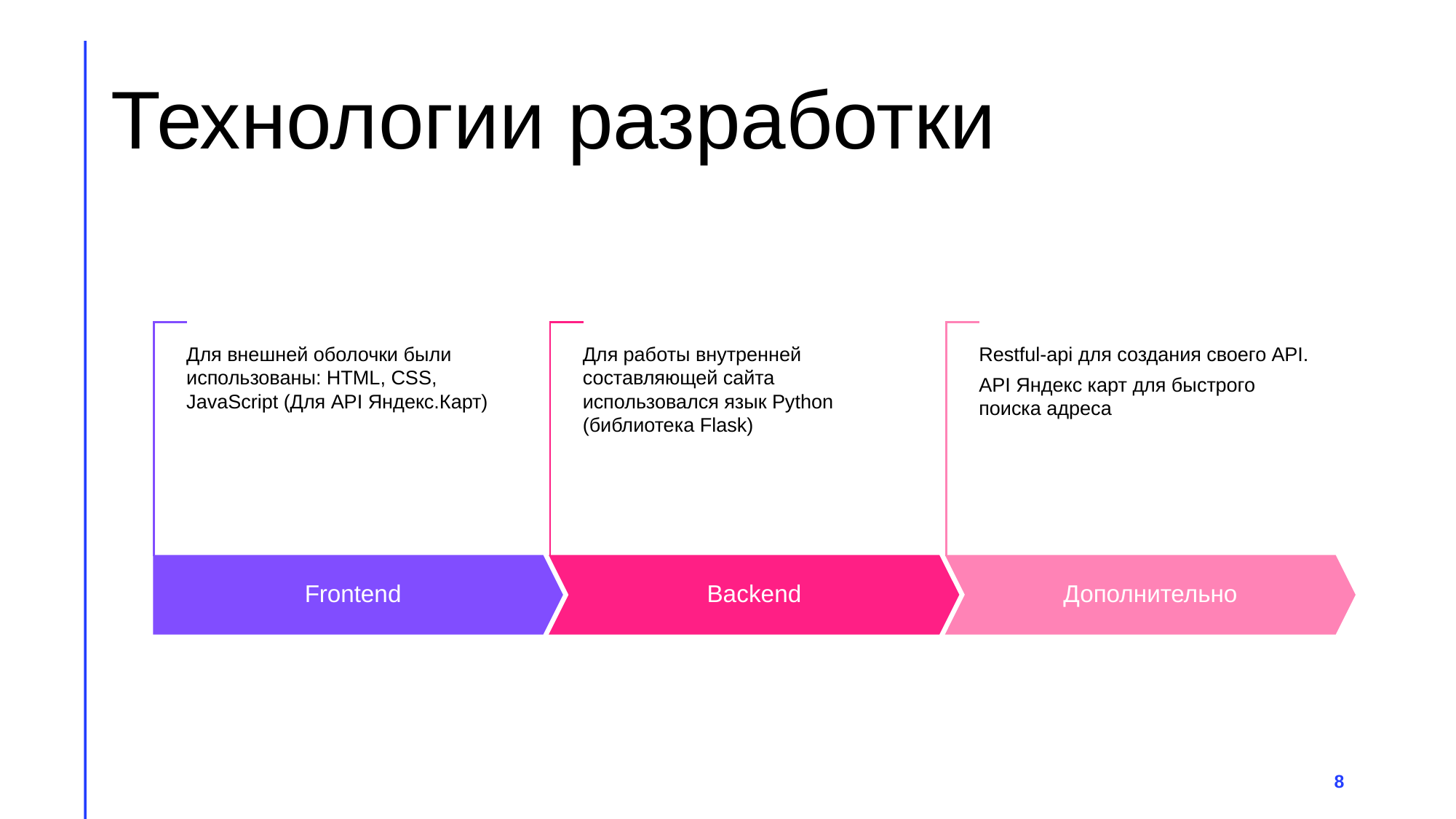

# Технологии разработки
Frontend
Для внешней оболочки были использованы: HTML, CSS, JavaScript (Для API Яндекс.Карт)

Backend
Для работы внутренней составляющей сайта использовался язык Python (библиотека Flask)
Дополнительно
Restful-api для создания своего API.
API Яндекс карт для быстрого поиска адреса
8